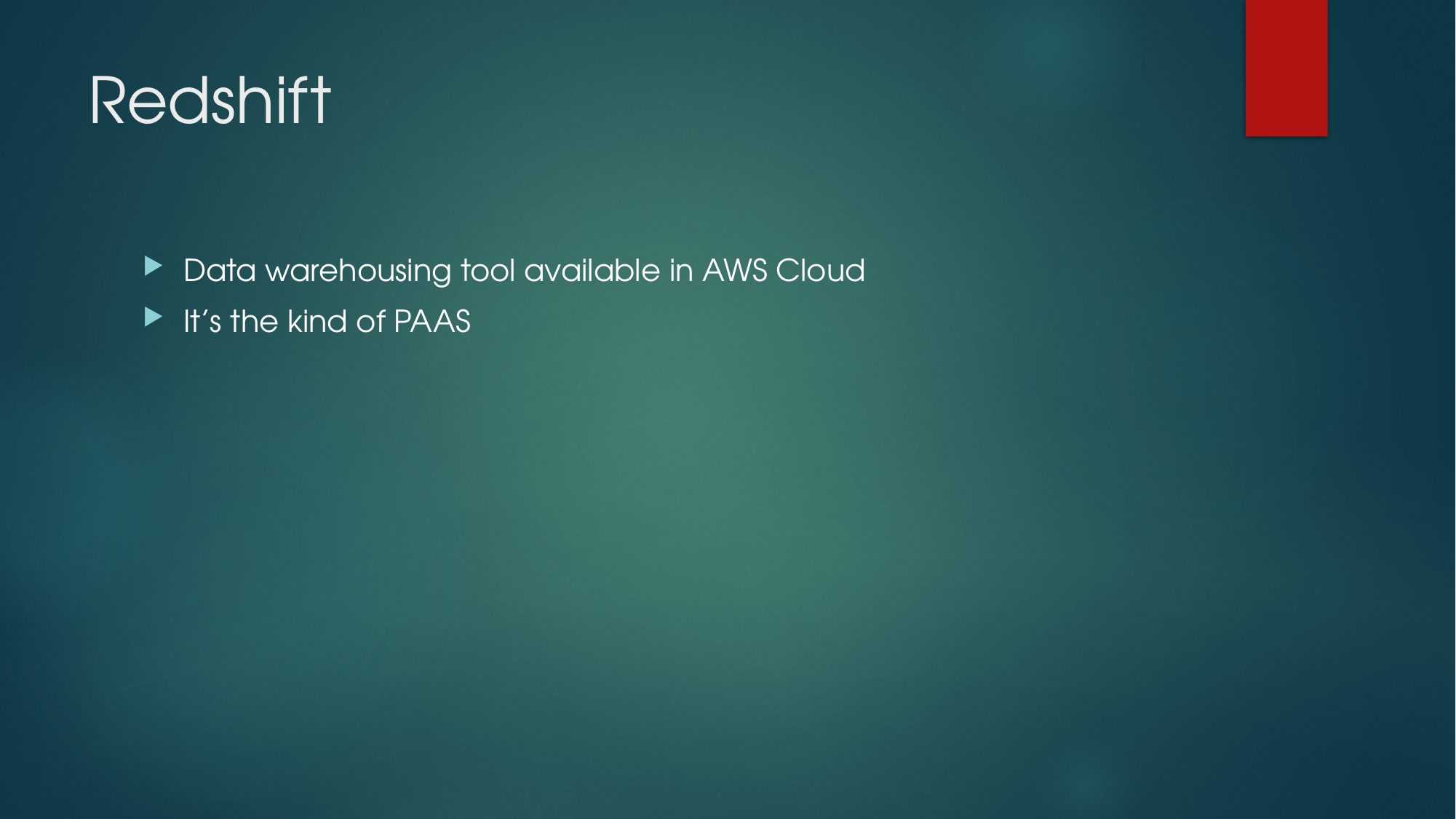

# Redshift
Data warehousing tool available in AWS Cloud
It’s the kind of PAAS